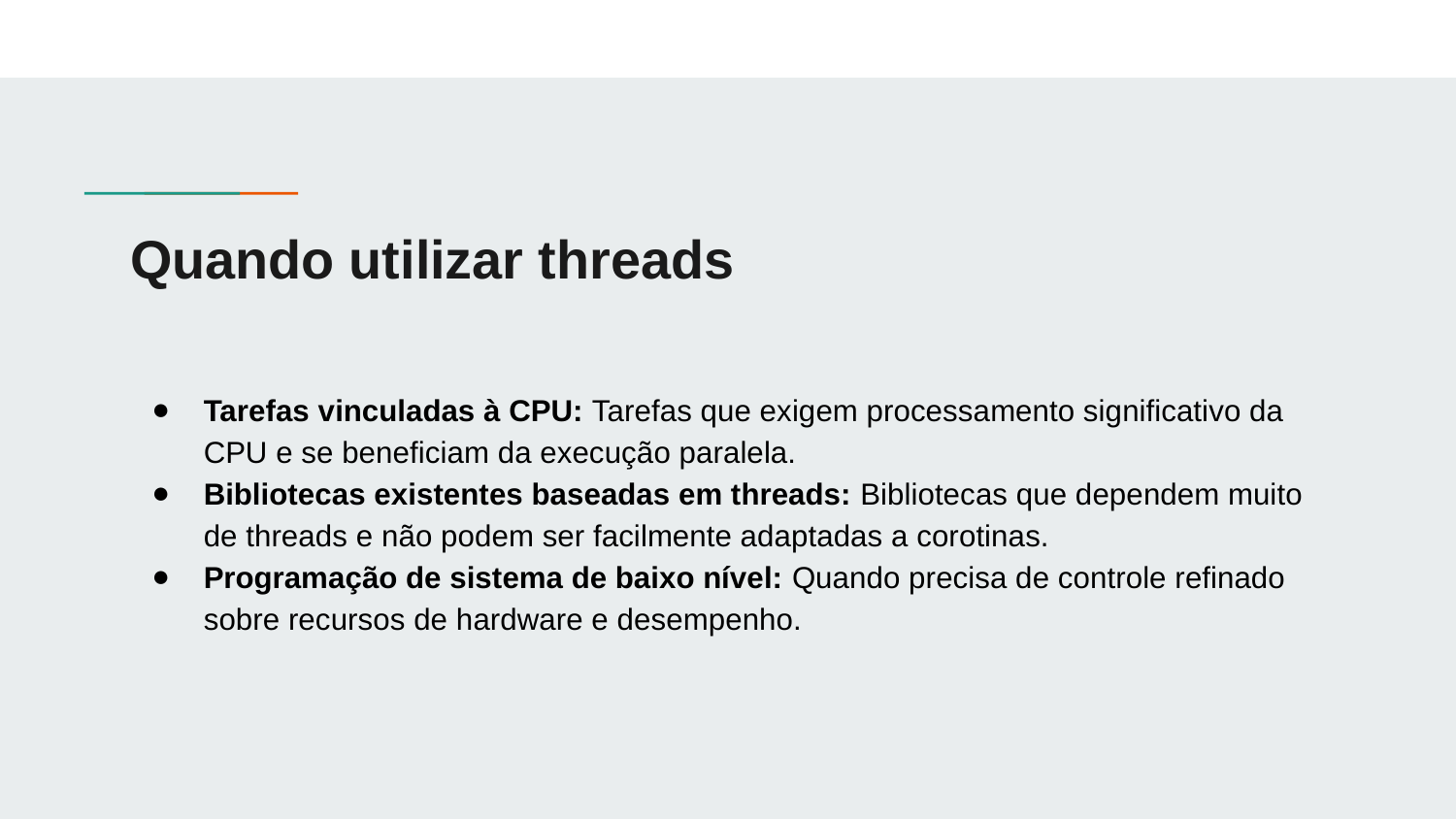

# Quando utilizar threads
Tarefas vinculadas à CPU: Tarefas que exigem processamento significativo da CPU e se beneficiam da execução paralela.
Bibliotecas existentes baseadas em threads: Bibliotecas que dependem muito de threads e não podem ser facilmente adaptadas a corotinas.
Programação de sistema de baixo nível: Quando precisa de controle refinado sobre recursos de hardware e desempenho.